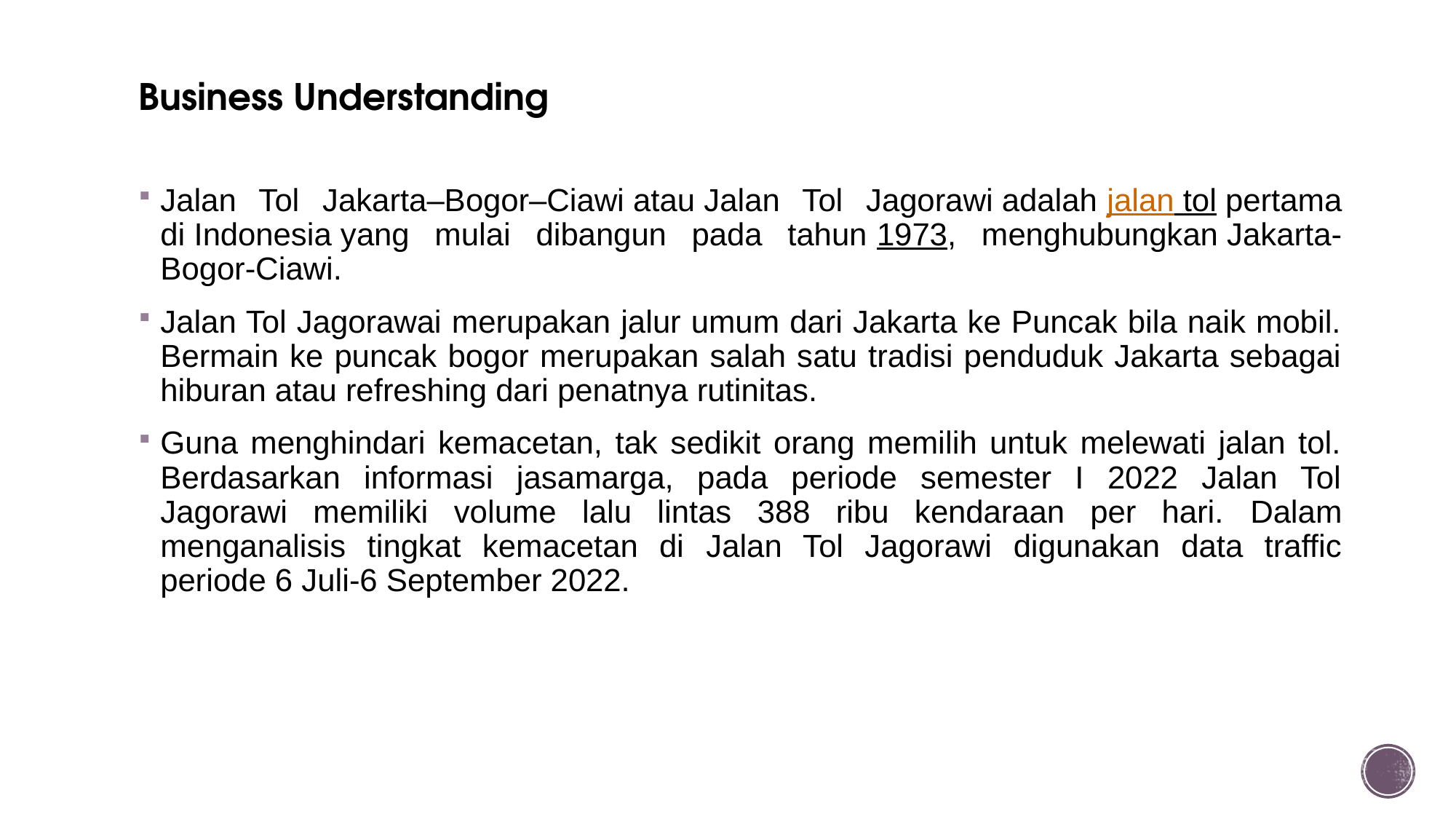

# Business Understanding
Jalan Tol Jakarta–Bogor–Ciawi atau Jalan Tol Jagorawi adalah jalan tol pertama di Indonesia yang mulai dibangun pada tahun 1973, menghubungkan Jakarta-Bogor-Ciawi.
Jalan Tol Jagorawai merupakan jalur umum dari Jakarta ke Puncak bila naik mobil. Bermain ke puncak bogor merupakan salah satu tradisi penduduk Jakarta sebagai hiburan atau refreshing dari penatnya rutinitas.
Guna menghindari kemacetan, tak sedikit orang memilih untuk melewati jalan tol. Berdasarkan informasi jasamarga, pada periode semester I 2022 Jalan Tol Jagorawi memiliki volume lalu lintas 388 ribu kendaraan per hari. Dalam menganalisis tingkat kemacetan di Jalan Tol Jagorawi digunakan data traffic periode 6 Juli-6 September 2022.